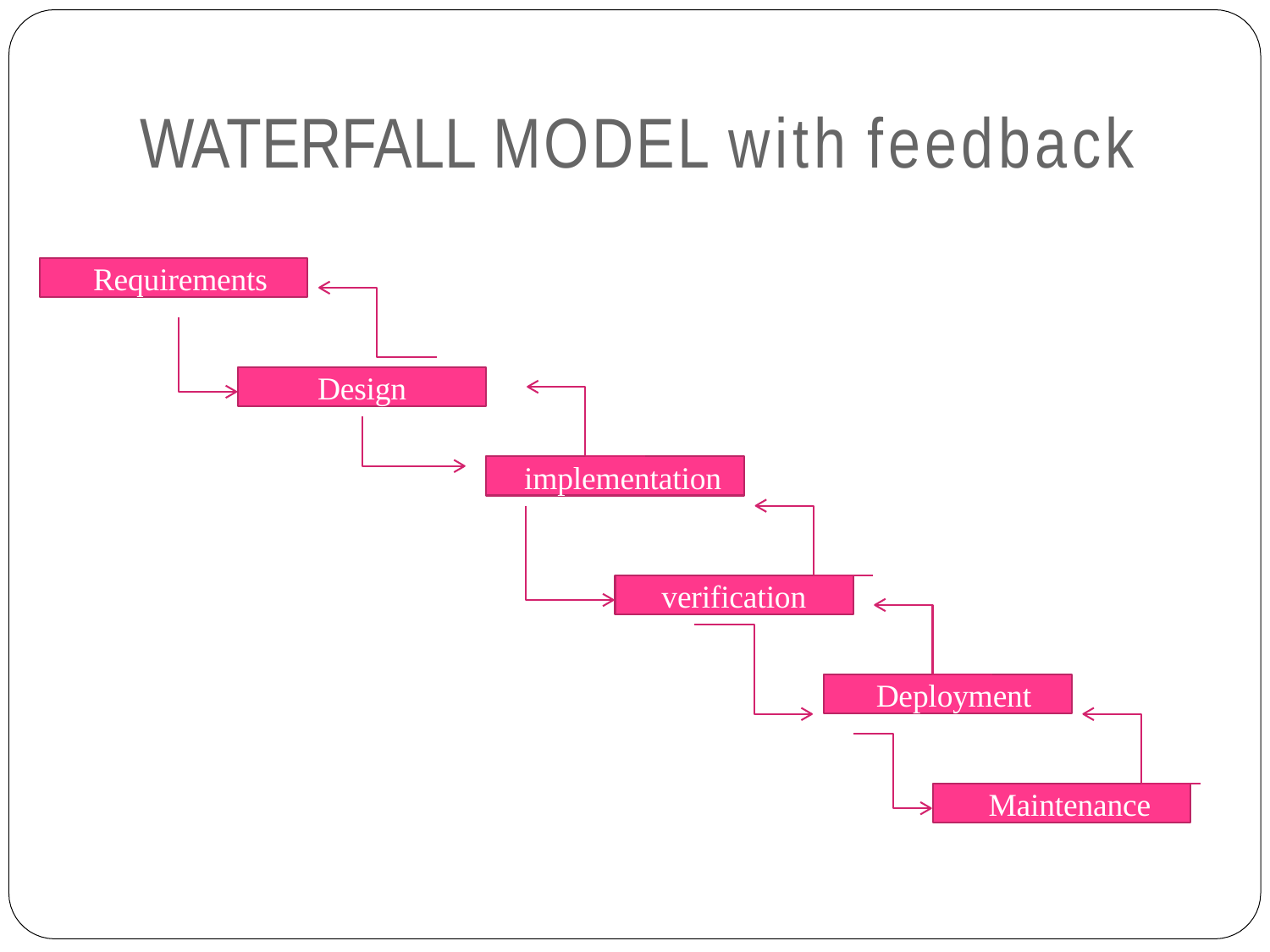

# WATERFALL MODEL with feedback
Requirements

Design

implementation

verification

Deployment

Maintenance